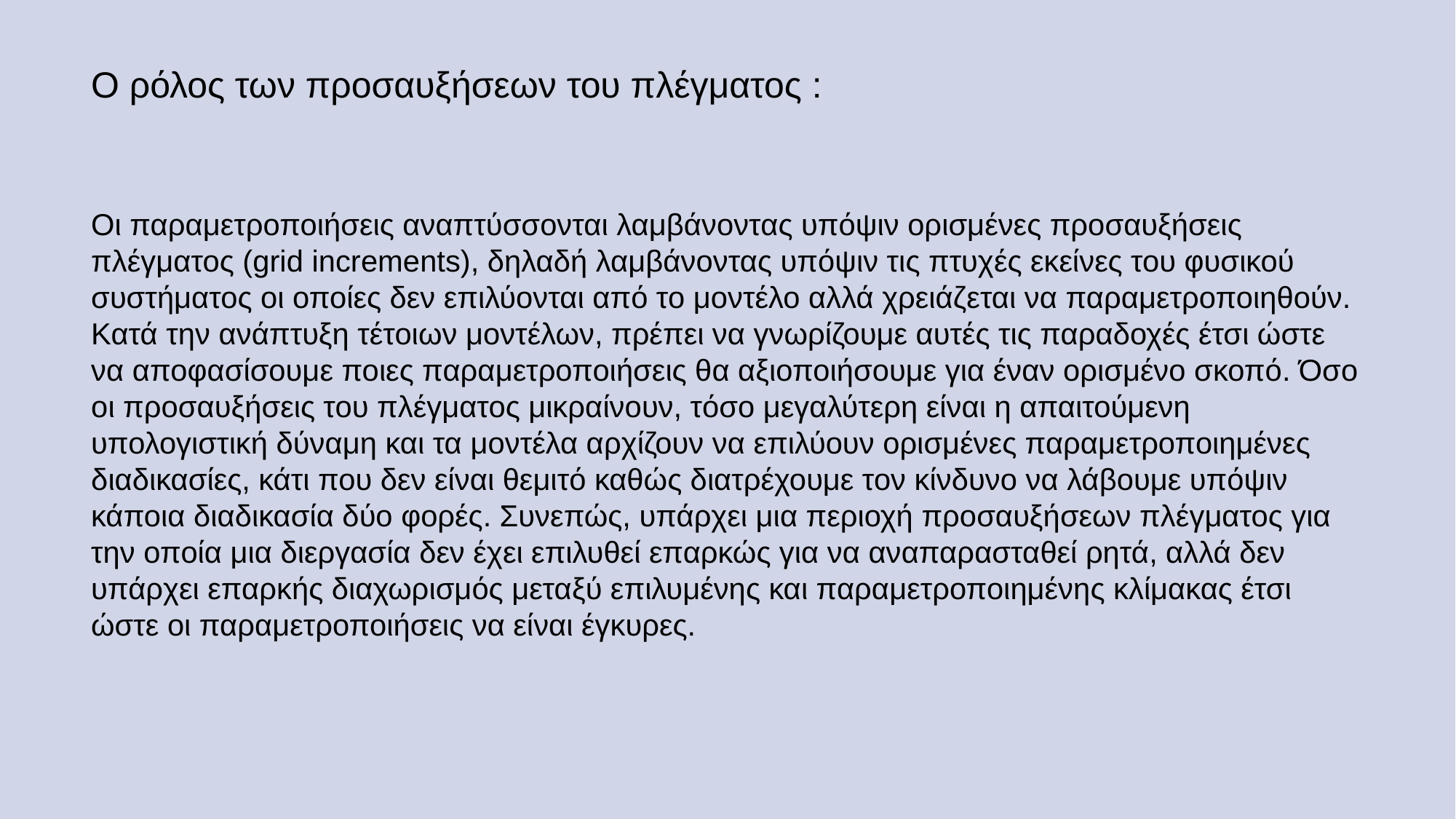

Ο ρόλος των προσαυξήσεων του πλέγματος :
Οι παραμετροποιήσεις αναπτύσσονται λαμβάνοντας υπόψιν ορισμένες προσαυξήσεις πλέγματος (grid increments), δηλαδή λαμβάνοντας υπόψιν τις πτυχές εκείνες του φυσικού συστήματος οι οποίες δεν επιλύονται από το μοντέλο αλλά χρειάζεται να παραμετροποιηθούν. Κατά την ανάπτυξη τέτοιων μοντέλων, πρέπει να γνωρίζουμε αυτές τις παραδοχές έτσι ώστε να αποφασίσουμε ποιες παραμετροποιήσεις θα αξιοποιήσουμε για έναν ορισμένο σκοπό. Όσο οι προσαυξήσεις του πλέγματος μικραίνουν, τόσο μεγαλύτερη είναι η απαιτούμενη υπολογιστική δύναμη και τα μοντέλα αρχίζουν να επιλύουν ορισμένες παραμετροποιημένες διαδικασίες, κάτι που δεν είναι θεμιτό καθώς διατρέχουμε τον κίνδυνο να λάβουμε υπόψιν κάποια διαδικασία δύο φορές. Συνεπώς, υπάρχει μια περιοχή προσαυξήσεων πλέγματος για την οποία μια διεργασία δεν έχει επιλυθεί επαρκώς για να αναπαρασταθεί ρητά, αλλά δεν υπάρχει επαρκής διαχωρισμός μεταξύ επιλυμένης και παραμετροποιημένης κλίμακας έτσι ώστε οι παραμετροποιήσεις να είναι έγκυρες.